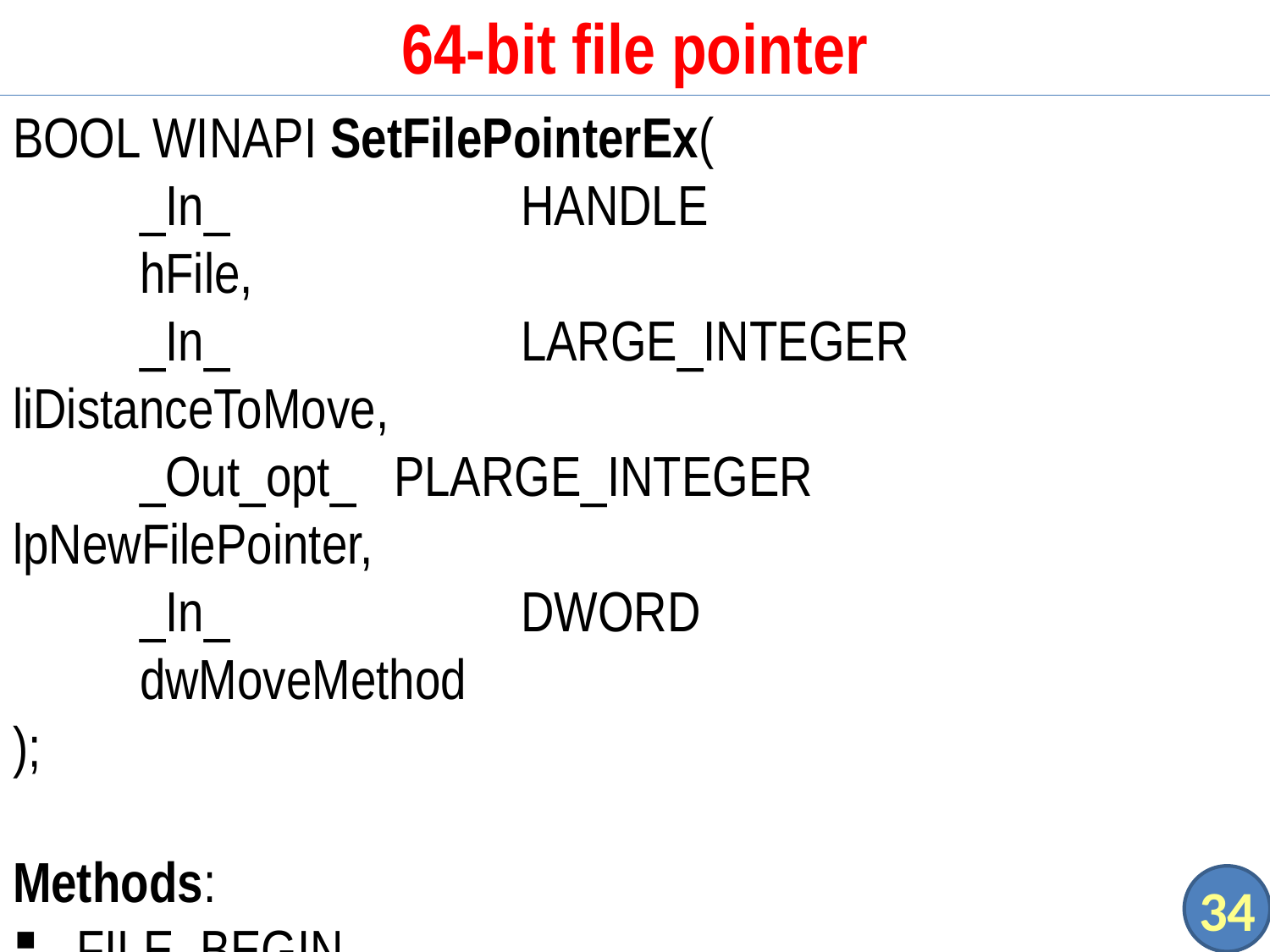

# 64-bit file pointer
BOOL WINAPI SetFilePointerEx(
	_In_			HANDLE					hFile,
	_In_			LARGE_INTEGER	liDistanceToMove,
	_Out_opt_	PLARGE_INTEGER	lpNewFilePointer,
	_In_			DWORD					dwMoveMethod
);

Methods:
FILE_BEGIN,
FILE_CURRENT,
FILE_END
34